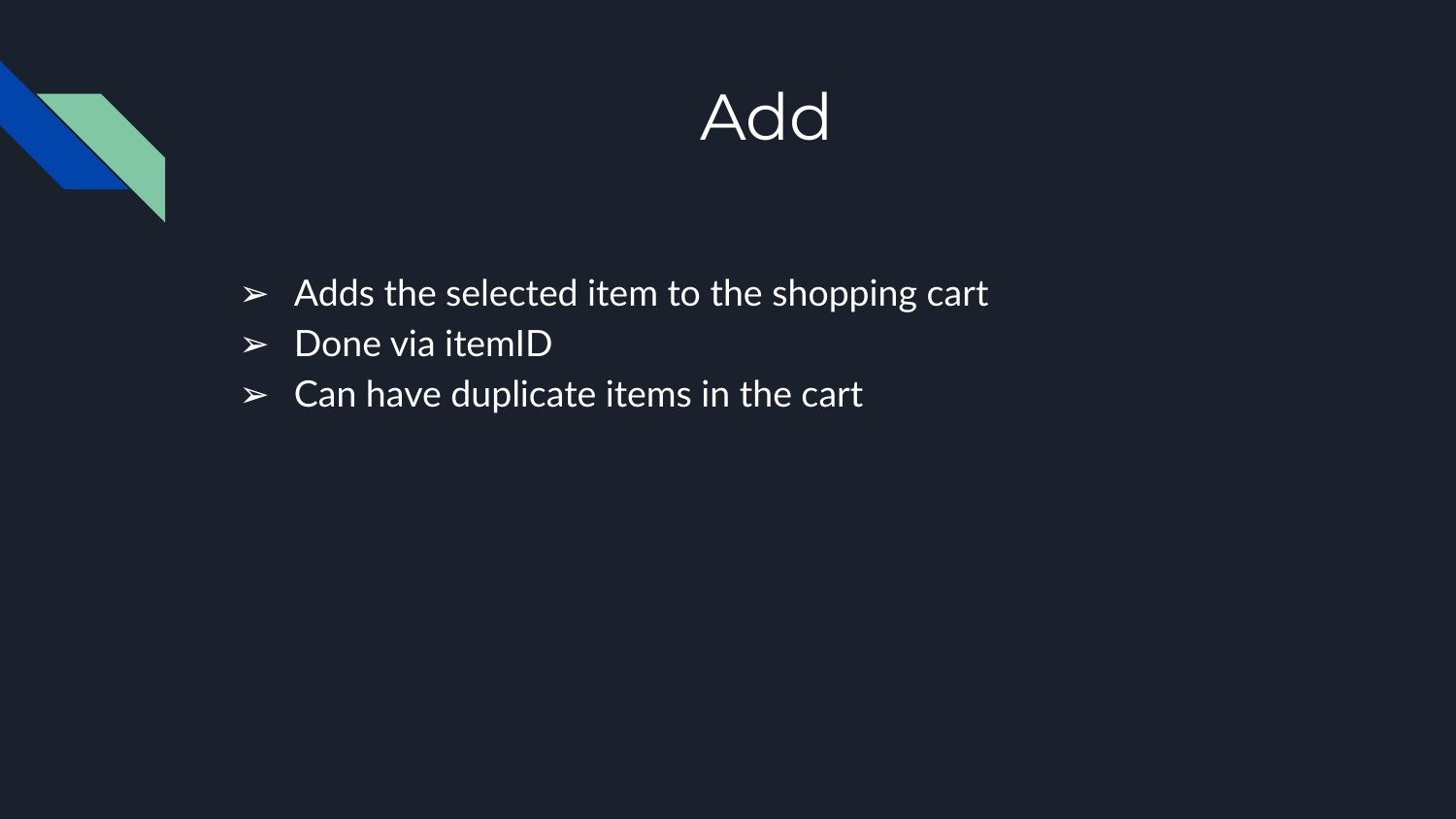

# Add
Adds the selected item to the shopping cart
Done via itemID
Can have duplicate items in the cart